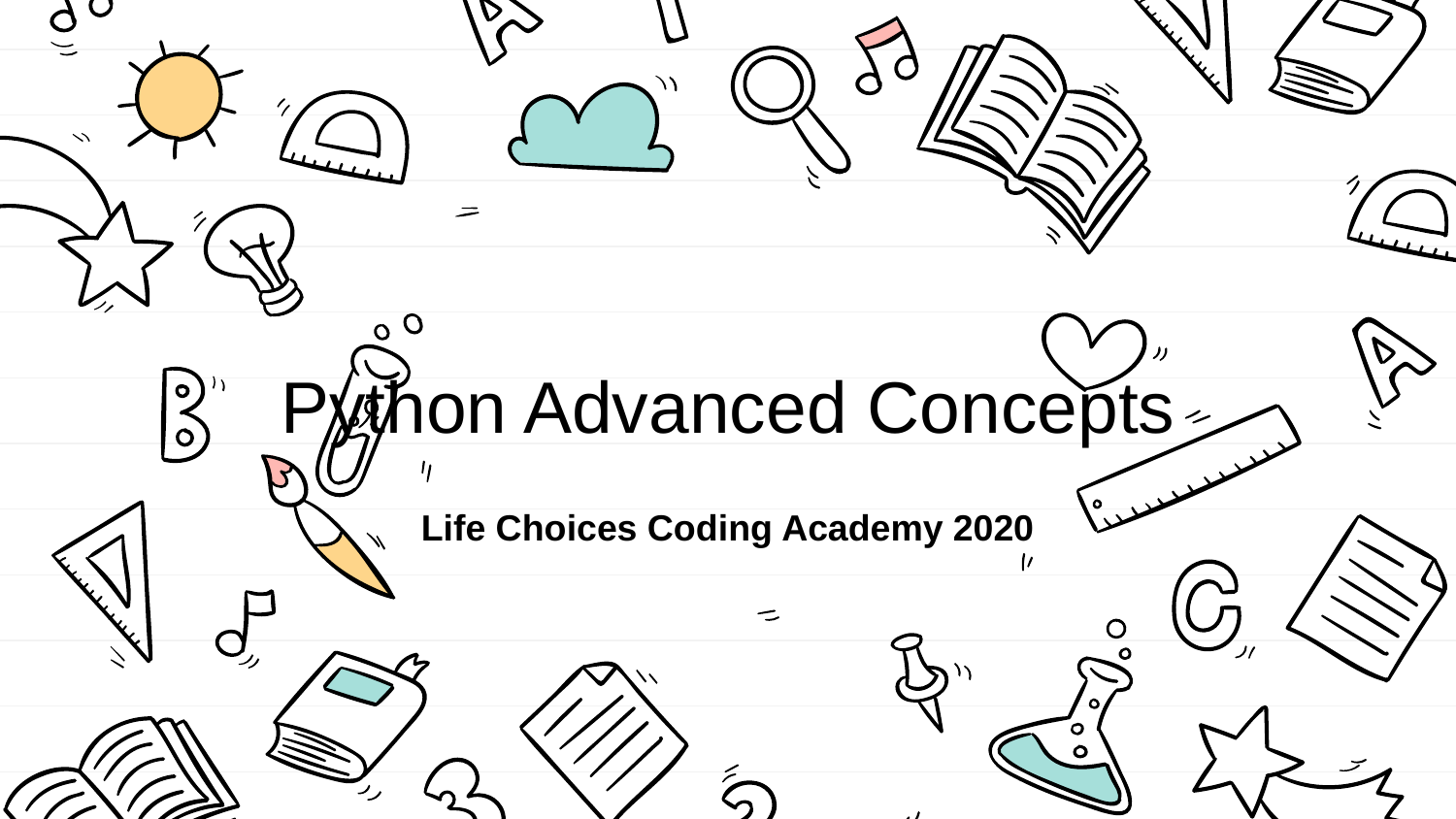

# Python Advanced Concepts

Life Choices Coding Academy 2020